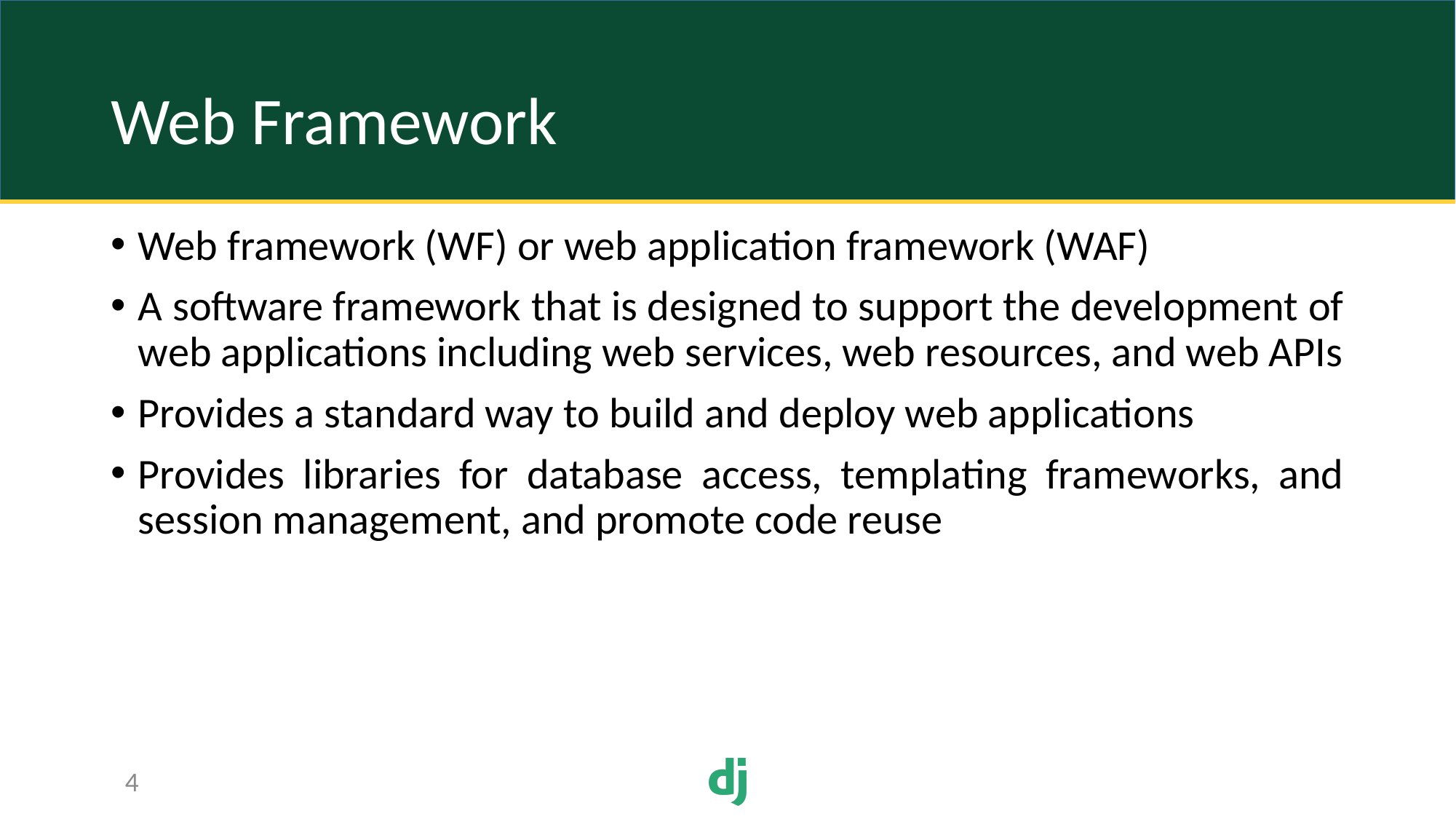

# Web Framework
Web framework (WF) or web application framework (WAF)
A software framework that is designed to support the development of web applications including web services, web resources, and web APIs
Provides a standard way to build and deploy web applications
Provides libraries for database access, templating frameworks, and session management, and promote code reuse

4